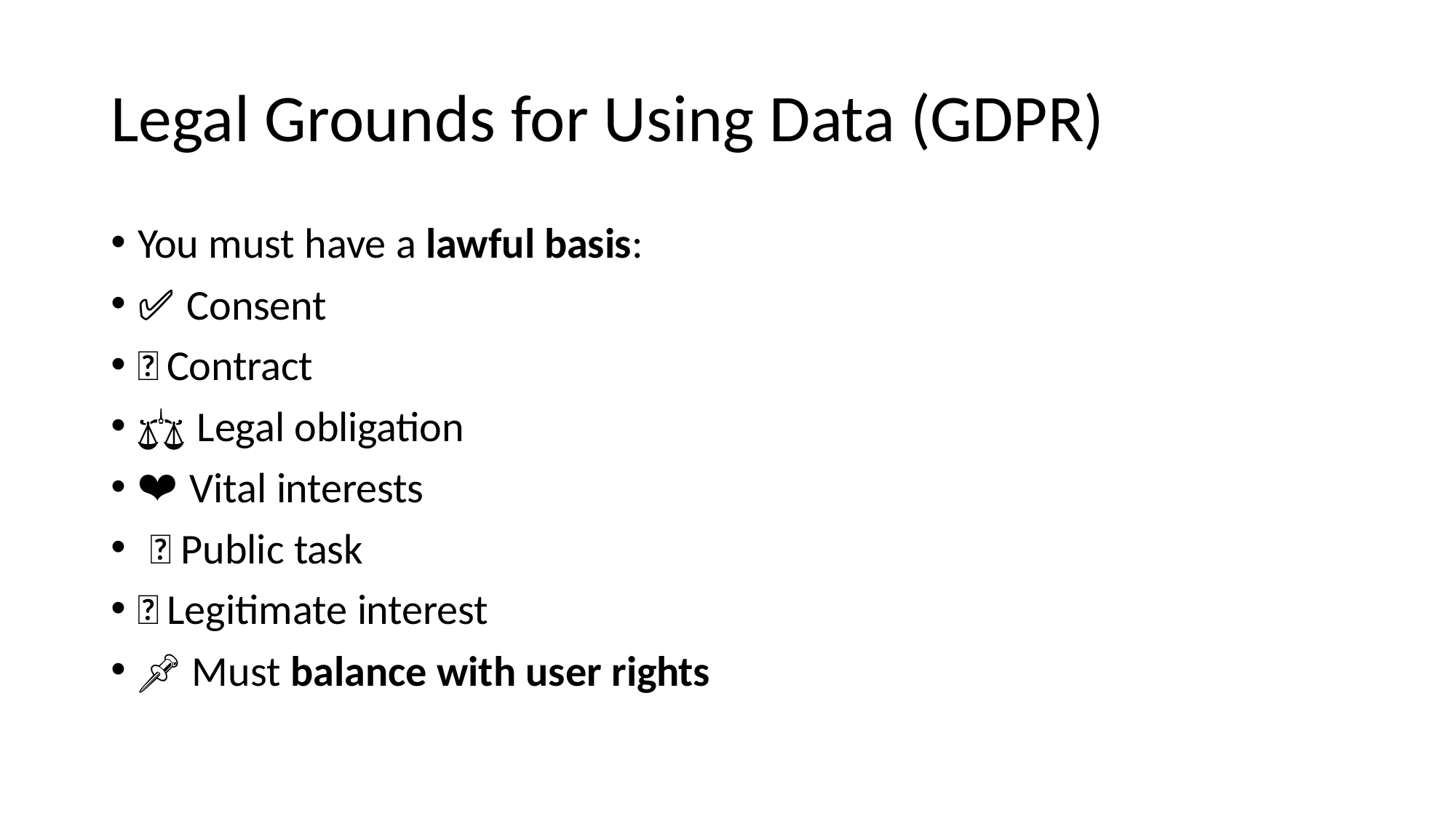

# Legal Grounds for Using Data (GDPR)
You must have a lawful basis:
✅ Consent
🧹	Contract
⚖️ Legal obligation
❤️ Vital interests
🧹 Public task
🧹	Legitimate interest
📌 Must balance with user rights